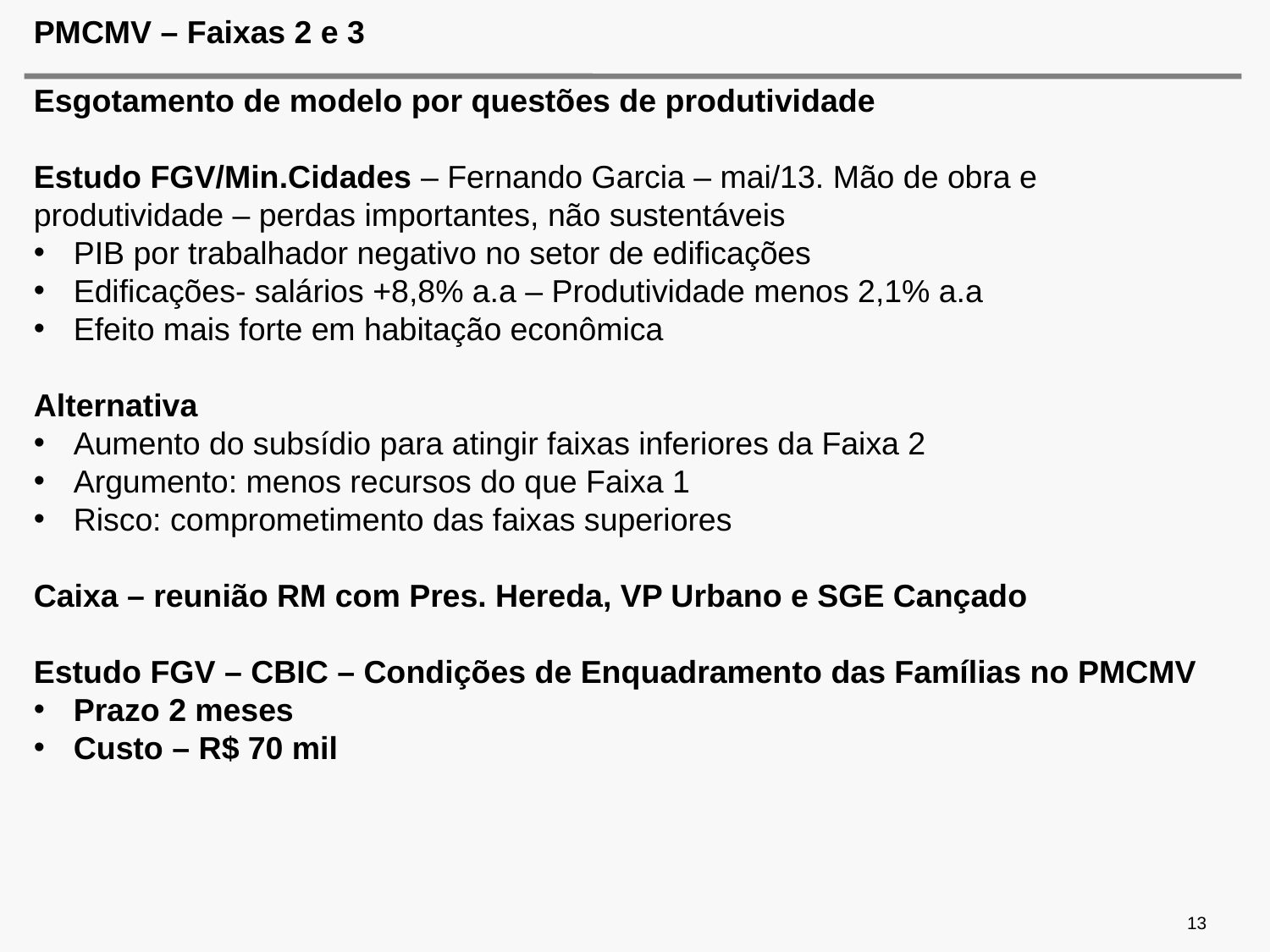

# PMCMV – Faixas 2 e 3

Esgotamento de modelo por questões de produtividade

Estudo FGV/Min.Cidades – Fernando Garcia – mai/13. Mão de obra e produtividade – perdas importantes, não sustentáveis
PIB por trabalhador negativo no setor de edificações
Edificações- salários +8,8% a.a – Produtividade menos 2,1% a.a
Efeito mais forte em habitação econômica

Alternativa
Aumento do subsídio para atingir faixas inferiores da Faixa 2
Argumento: menos recursos do que Faixa 1
Risco: comprometimento das faixas superiores

Caixa – reunião RM com Pres. Hereda, VP Urbano e SGE Cançado

Estudo FGV – CBIC – Condições de Enquadramento das Famílias no PMCMV
Prazo 2 meses
Custo – R$ 70 mil

13